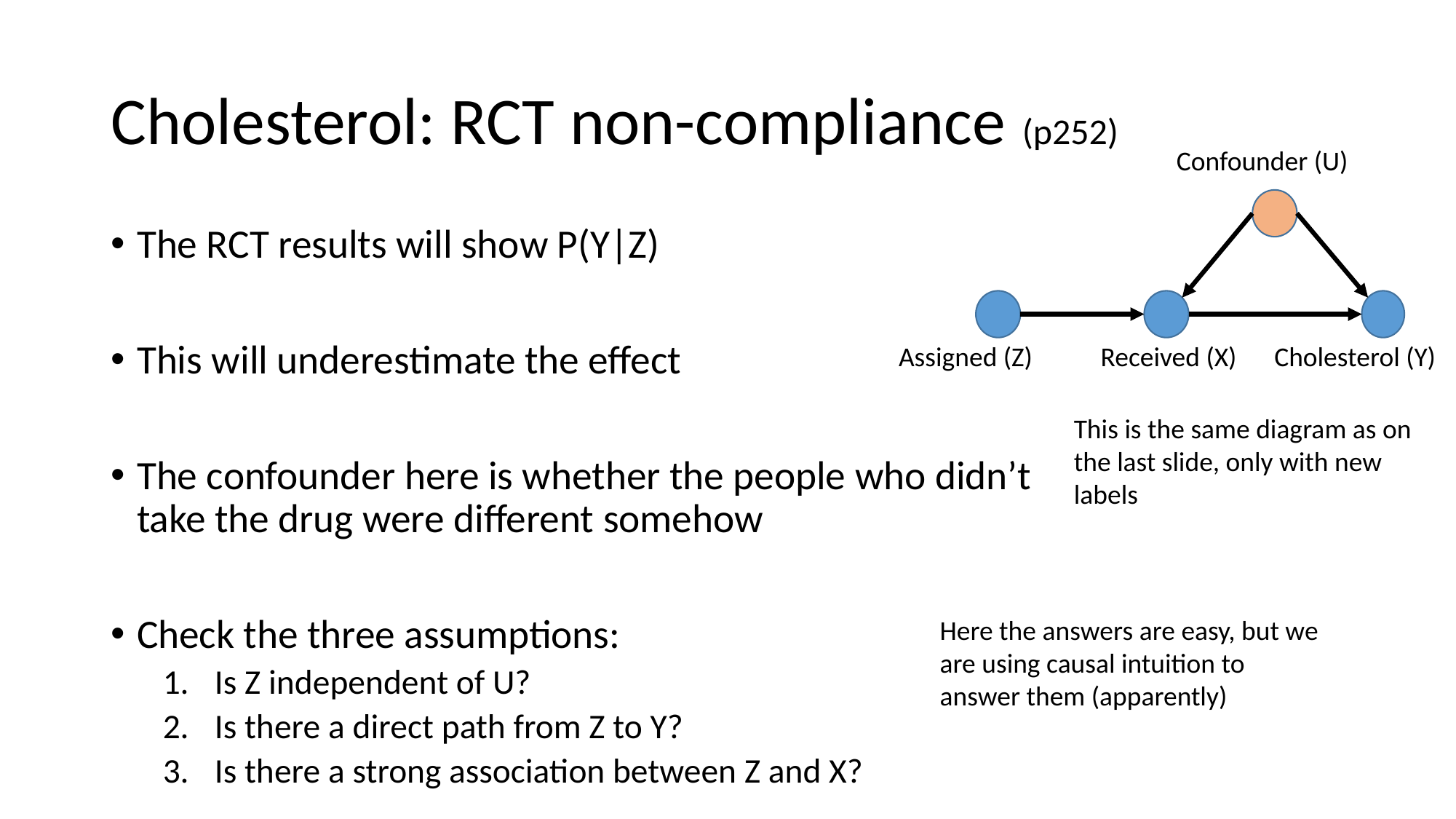

# Cholesterol: RCT non-compliance (p252)
Confounder (U)

The RCT results will show P(Y|Z)

This will underestimate the effect

The confounder here is whether the people who didn’t take the drug were different somehow

Check the three assumptions:
Is Z independent of U?
Is there a direct path from Z to Y?
Is there a strong association between Z and X?

Assigned (Z)
Received (X)
Cholesterol (Y)
This is the same diagram as on the last slide, only with new labels
Here the answers are easy, but we are using causal intuition to answer them (apparently)